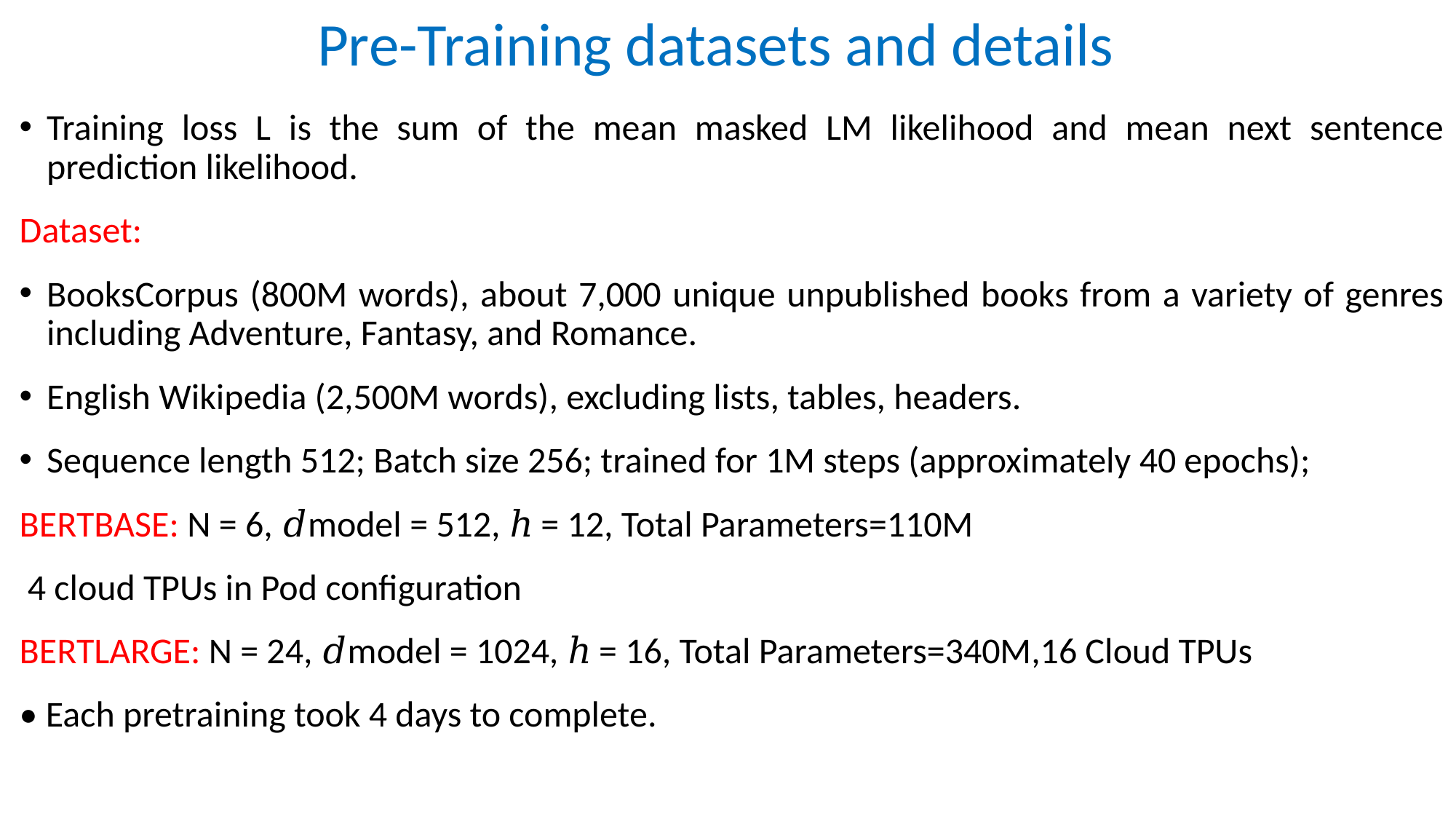

# Pre-Training datasets and details
Training loss L is the sum of the mean masked LM likelihood and mean next sentence prediction likelihood.
Dataset:
BooksCorpus (800M words), about 7,000 unique unpublished books from a variety of genres including Adventure, Fantasy, and Romance.
English Wikipedia (2,500M words), excluding lists, tables, headers.
Sequence length 512; Batch size 256; trained for 1M steps (approximately 40 epochs);
BERTBASE: N = 6, 𝑑model = 512, ℎ = 12, Total Parameters=110M
 4 cloud TPUs in Pod configuration
BERTLARGE: N = 24, 𝑑model = 1024, ℎ = 16, Total Parameters=340M,16 Cloud TPUs
• Each pretraining took 4 days to complete.